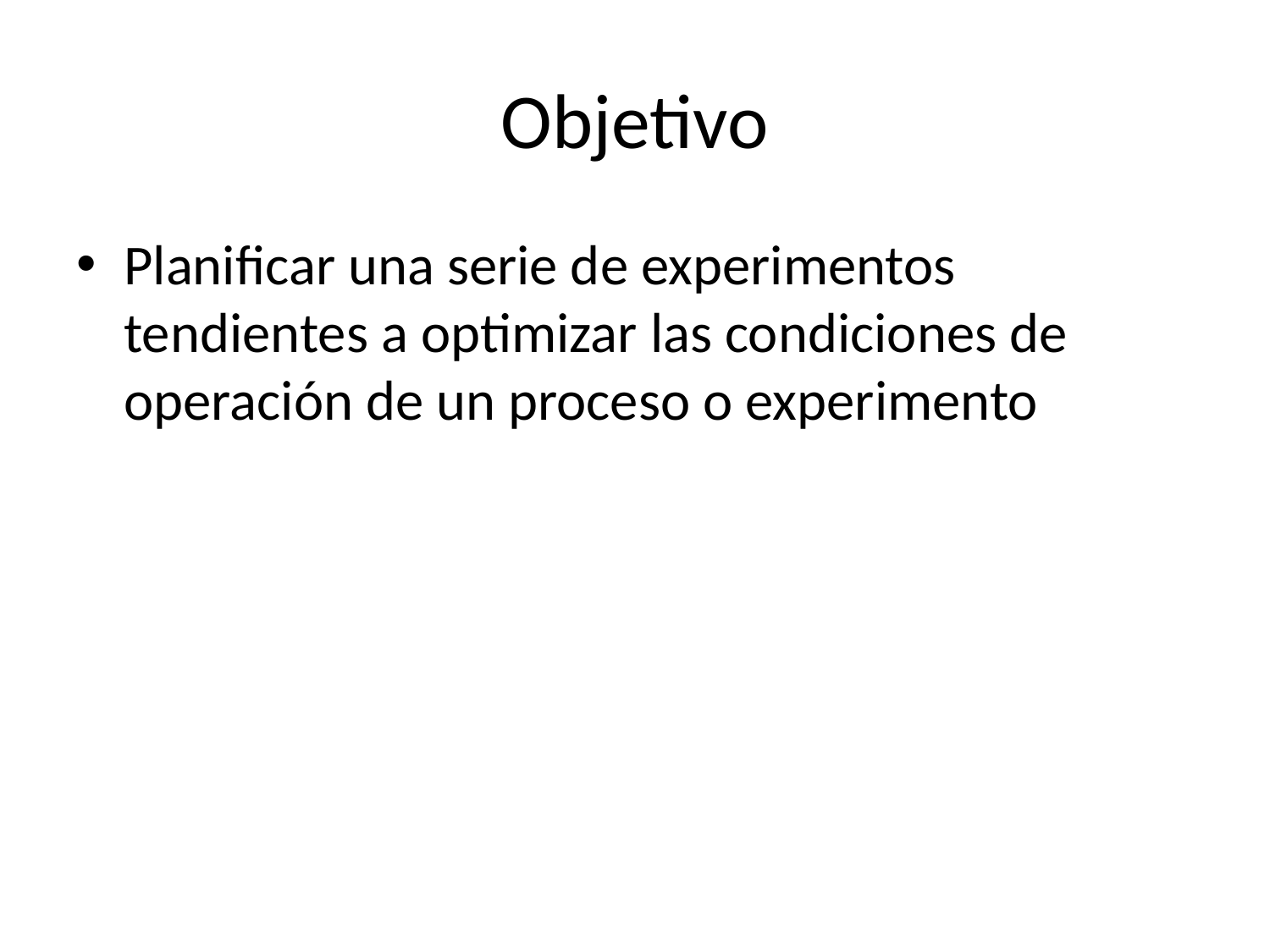

# Objetivo
Planificar una serie de experimentos tendientes a optimizar las condiciones de operación de un proceso o experimento